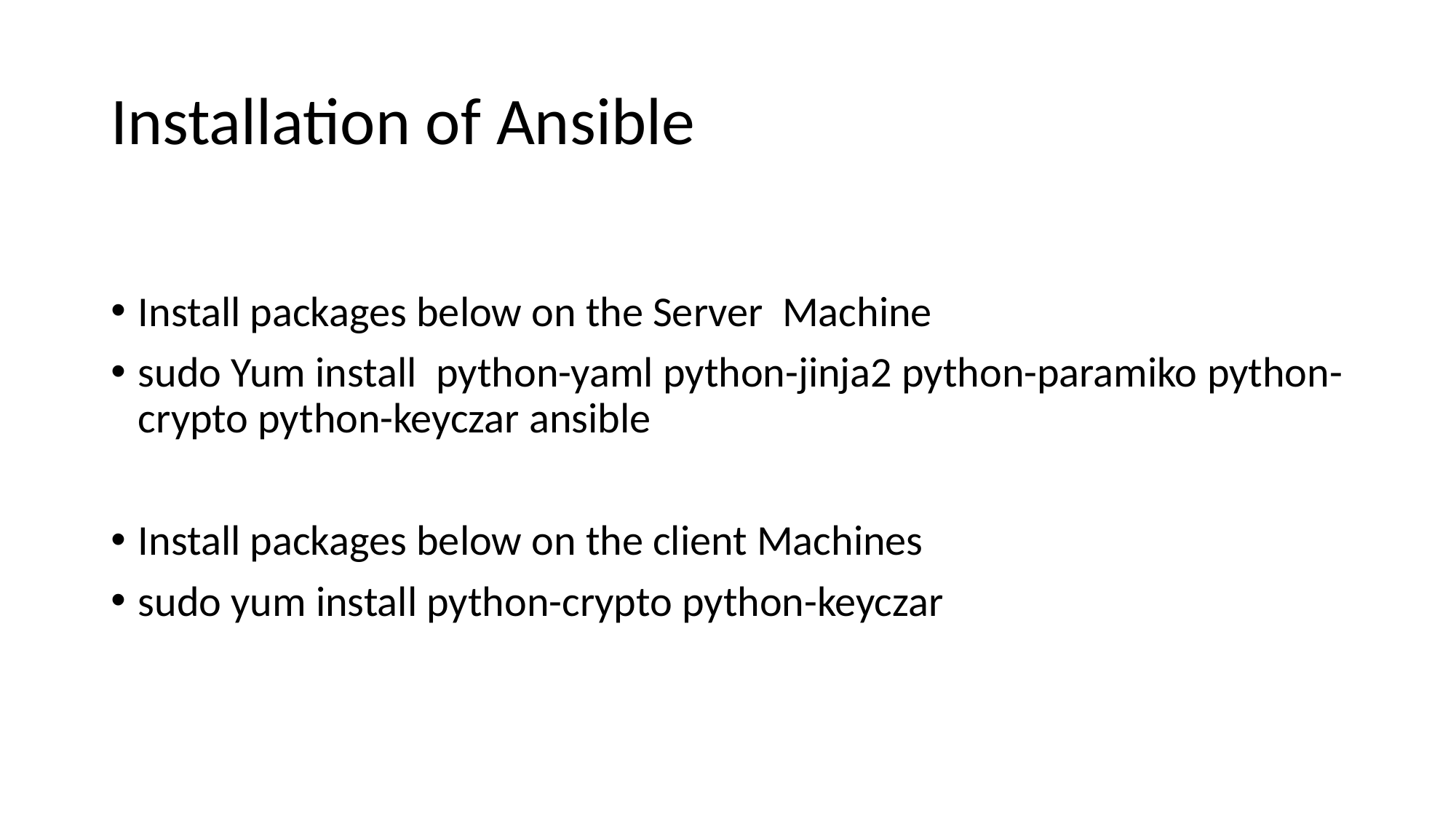

# Installation of Ansible

Install packages below on the Server  Machine
sudo Yum install  python-yaml python-jinja2 python-paramiko python-crypto python-keyczar ansible

Install packages below on the client Machines
sudo yum install python-crypto python-keyczar